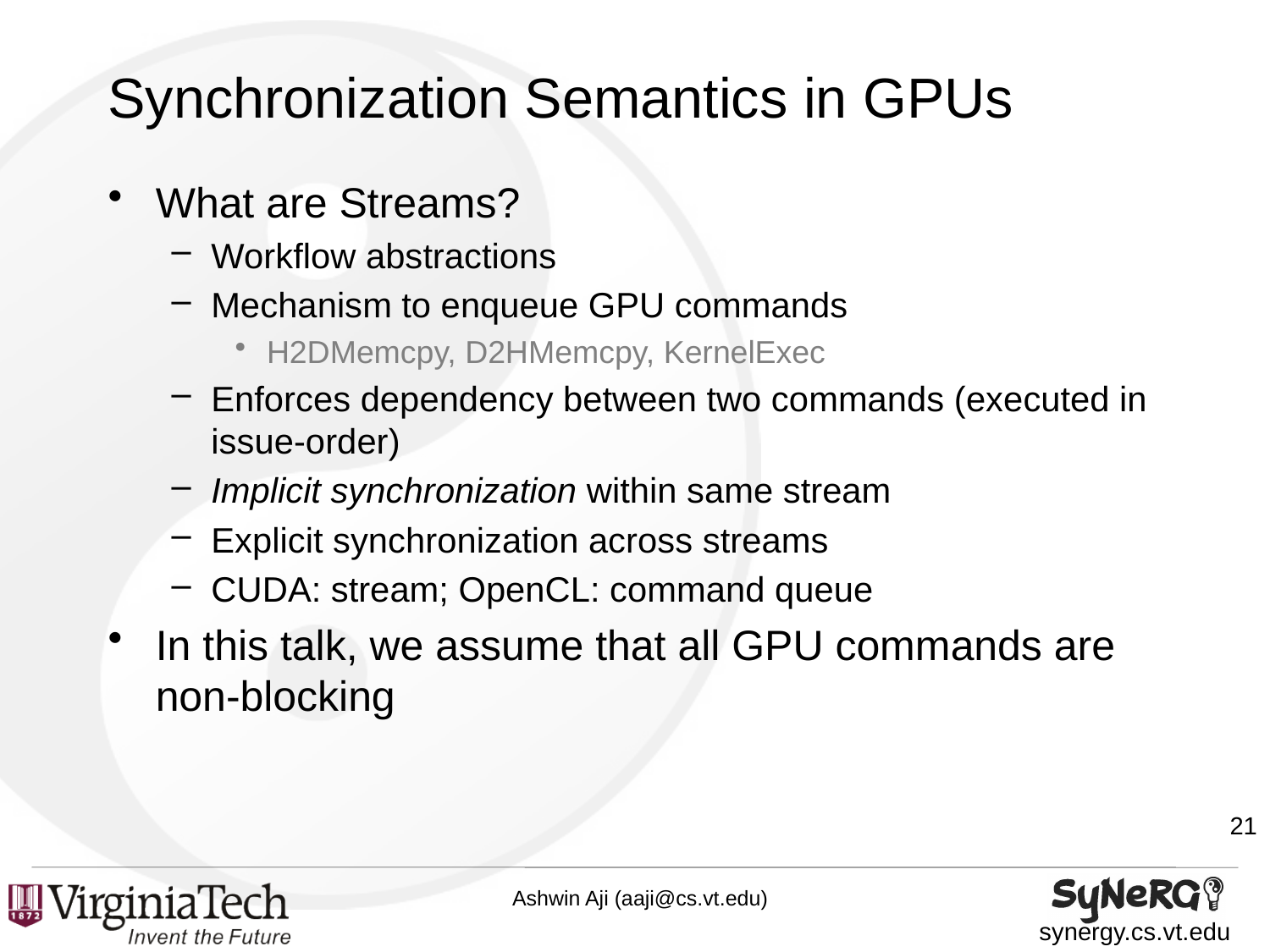

# Synchronization Semantics in GPUs
What are Streams?
Workflow abstractions
Mechanism to enqueue GPU commands
H2DMemcpy, D2HMemcpy, KernelExec
Enforces dependency between two commands (executed in issue-order)
Implicit synchronization within same stream
Explicit synchronization across streams
CUDA: stream; OpenCL: command queue
In this talk, we assume that all GPU commands are non-blocking

21
Ashwin Aji (aaji@cs.vt.edu)